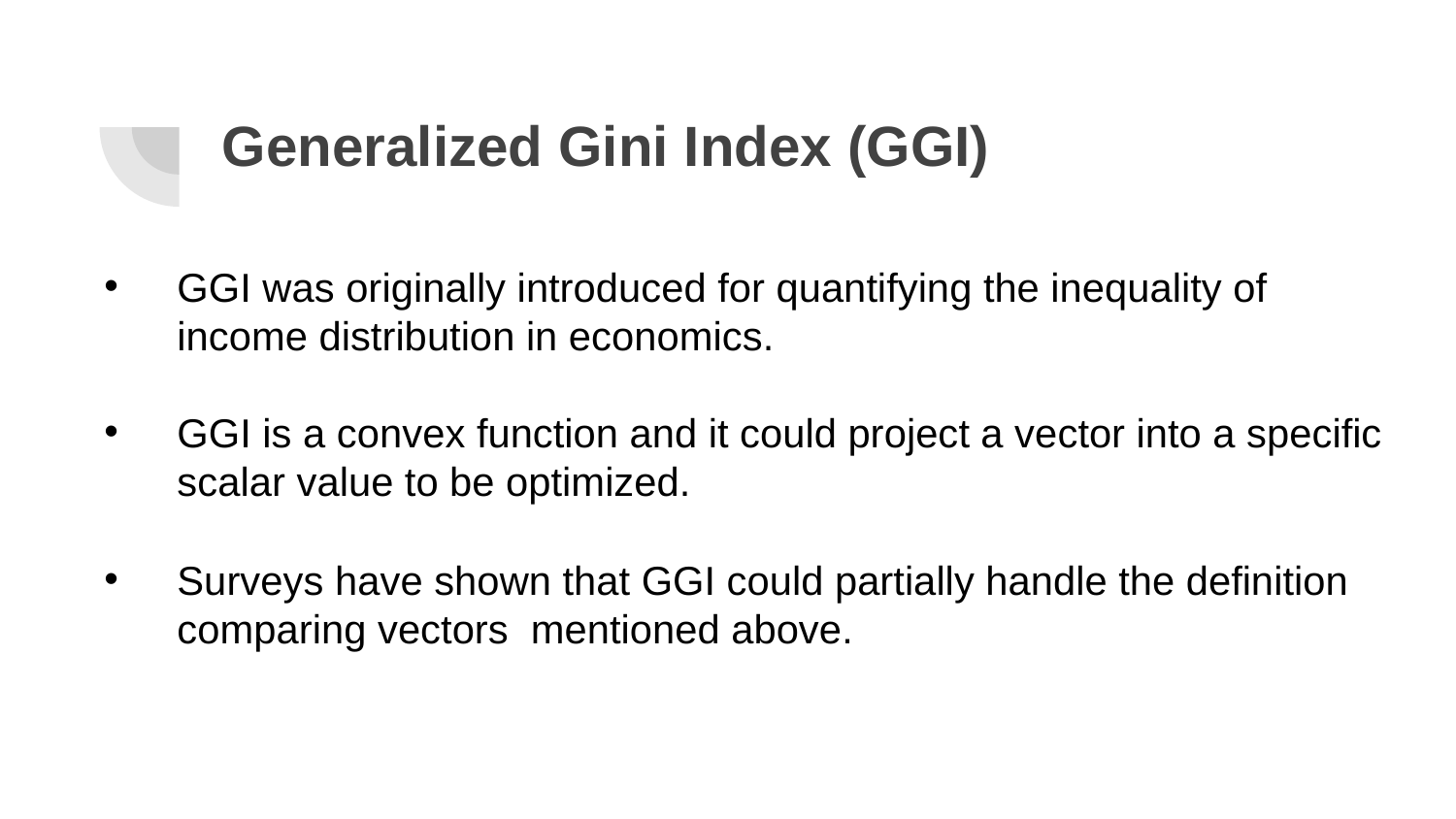

# Generalized Gini Index (GGI)
GGI was originally introduced for quantifying the inequality of income distribution in economics.

GGI is a convex function and it could project a vector into a specific scalar value to be optimized.

Surveys have shown that GGI could partially handle the definition comparing vectors  mentioned above.